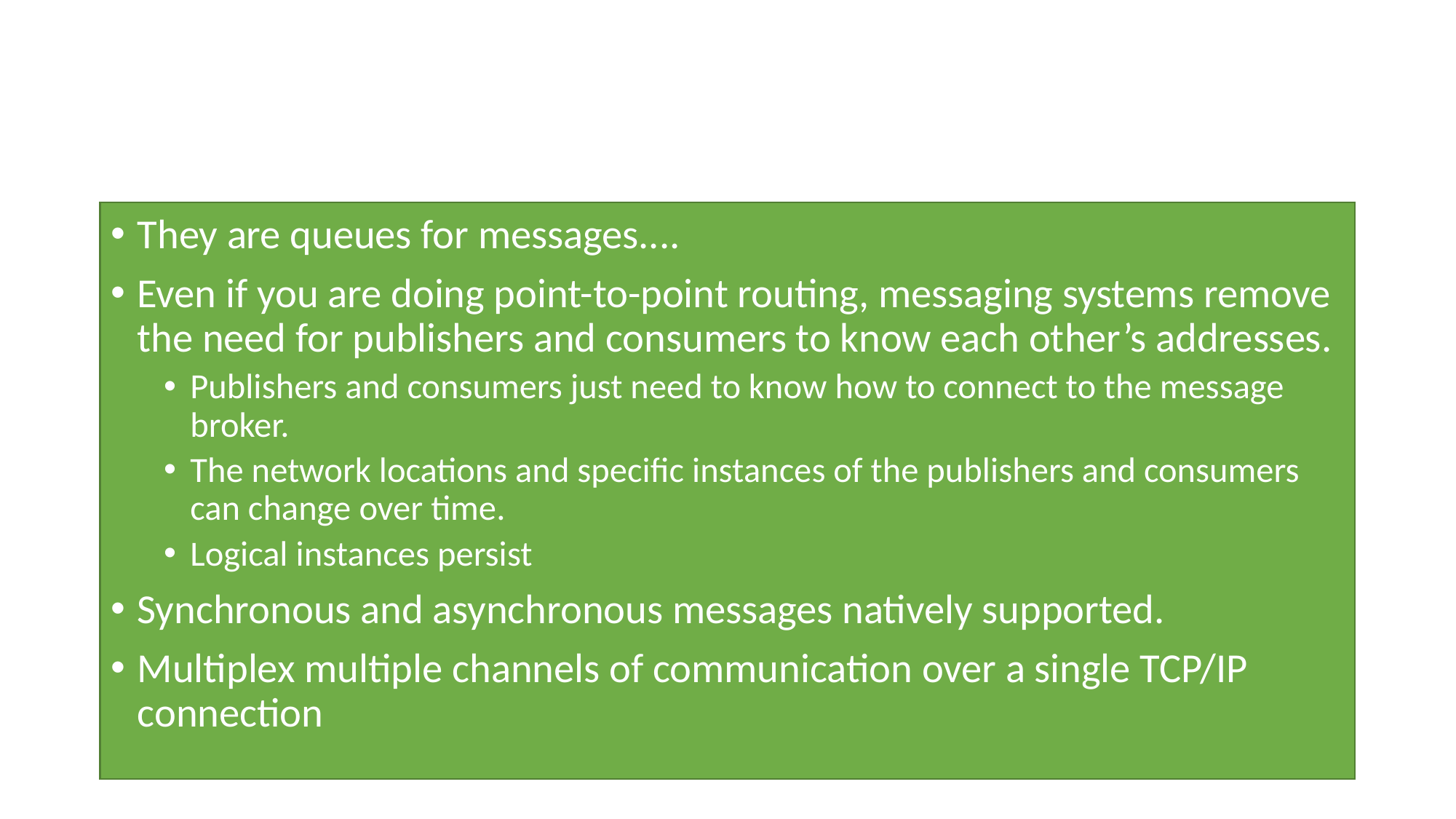

# Value of Messaging Queuing Systems, Generally
They are queues for messages....
Even if you are doing point-to-point routing, messaging systems remove the need for publishers and consumers to know each other’s addresses.
Publishers and consumers just need to know how to connect to the message broker.
The network locations and specific instances of the publishers and consumers can change over time.
Logical instances persist
Synchronous and asynchronous messages natively supported.
Multiplex multiple channels of communication over a single TCP/IP connection